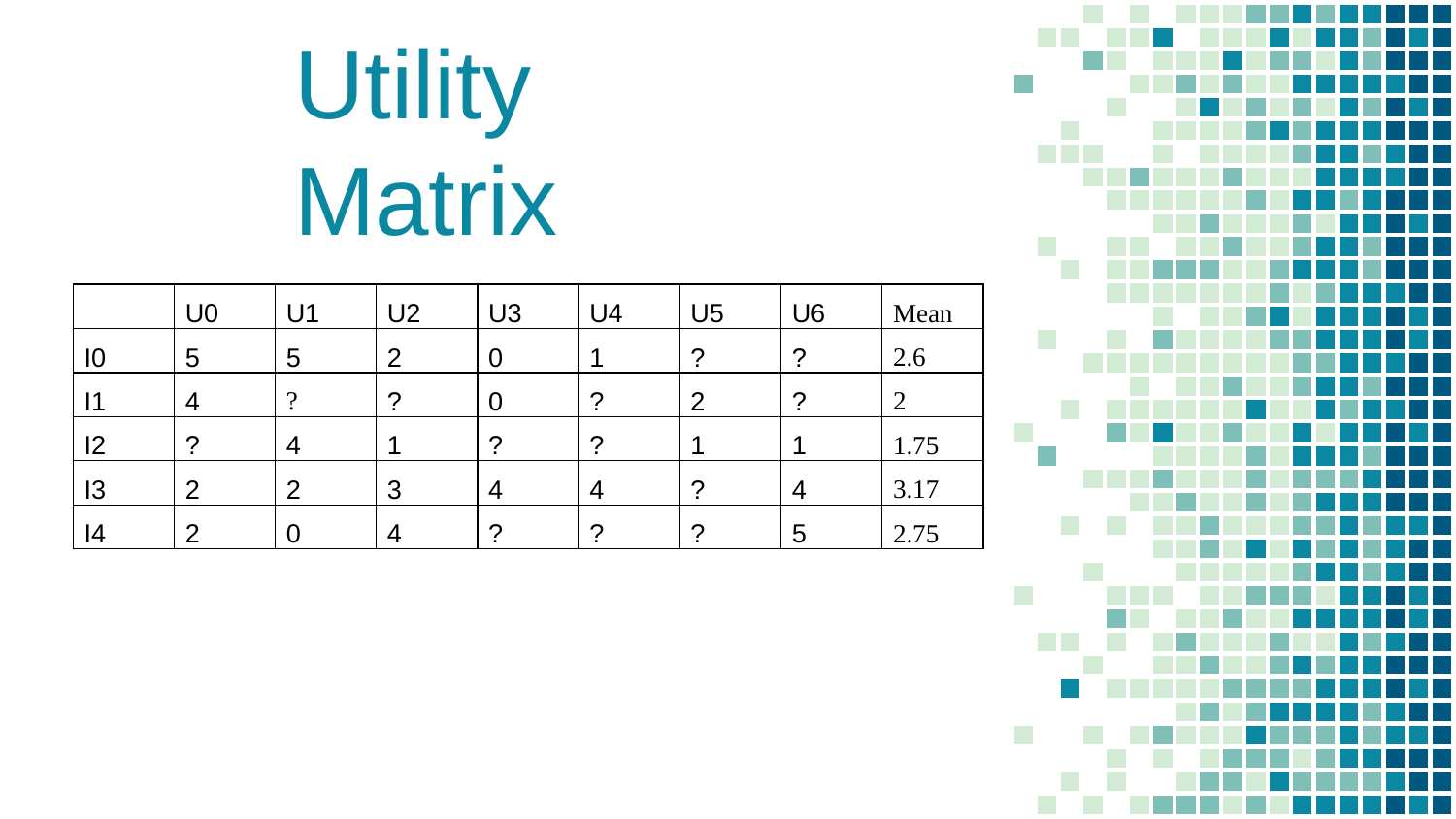

Utility Matrix
|  | U0 | U1 | U2 | U3 | U4 | U5 | U6 | Mean |
| --- | --- | --- | --- | --- | --- | --- | --- | --- |
| I0 | 5 | 5 | 2 | 0 | 1 | ? | ? | 2.6 |
| I1 | 4 | ? | ? | 0 | ? | 2 | ? | 2 |
| I2 | ? | 4 | 1 | ? | ? | 1 | 1 | 1.75 |
| I3 | 2 | 2 | 3 | 4 | 4 | ? | 4 | 3.17 |
| I4 | 2 | 0 | 4 | ? | ? | ? | 5 | 2.75 |